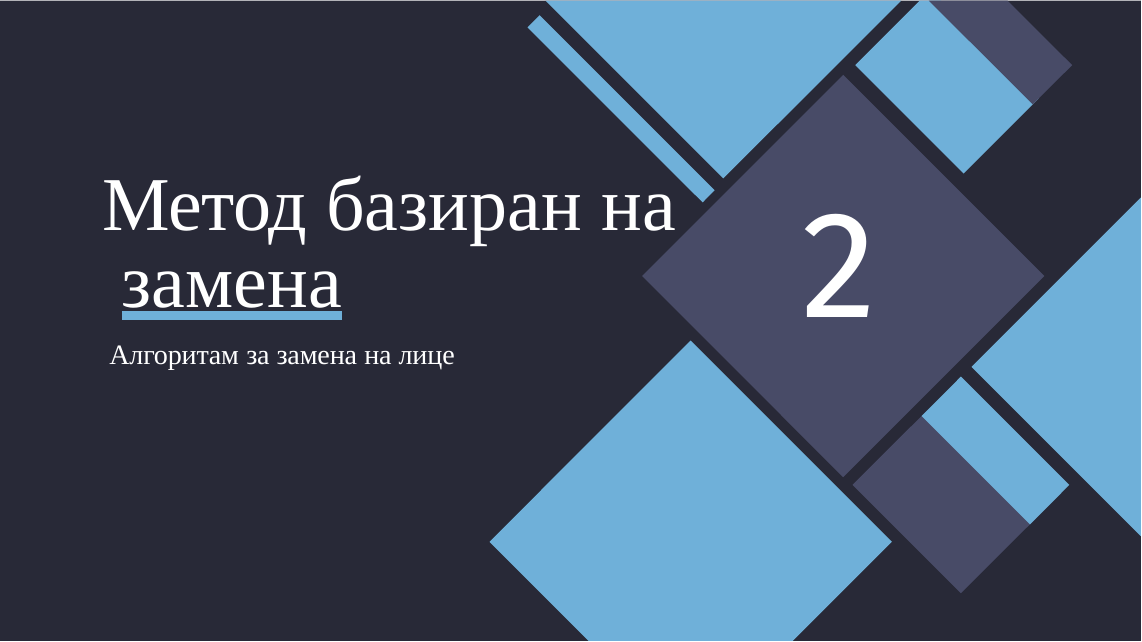

Метод базиран на  замена
Алгоритам за замена на лице
# 2